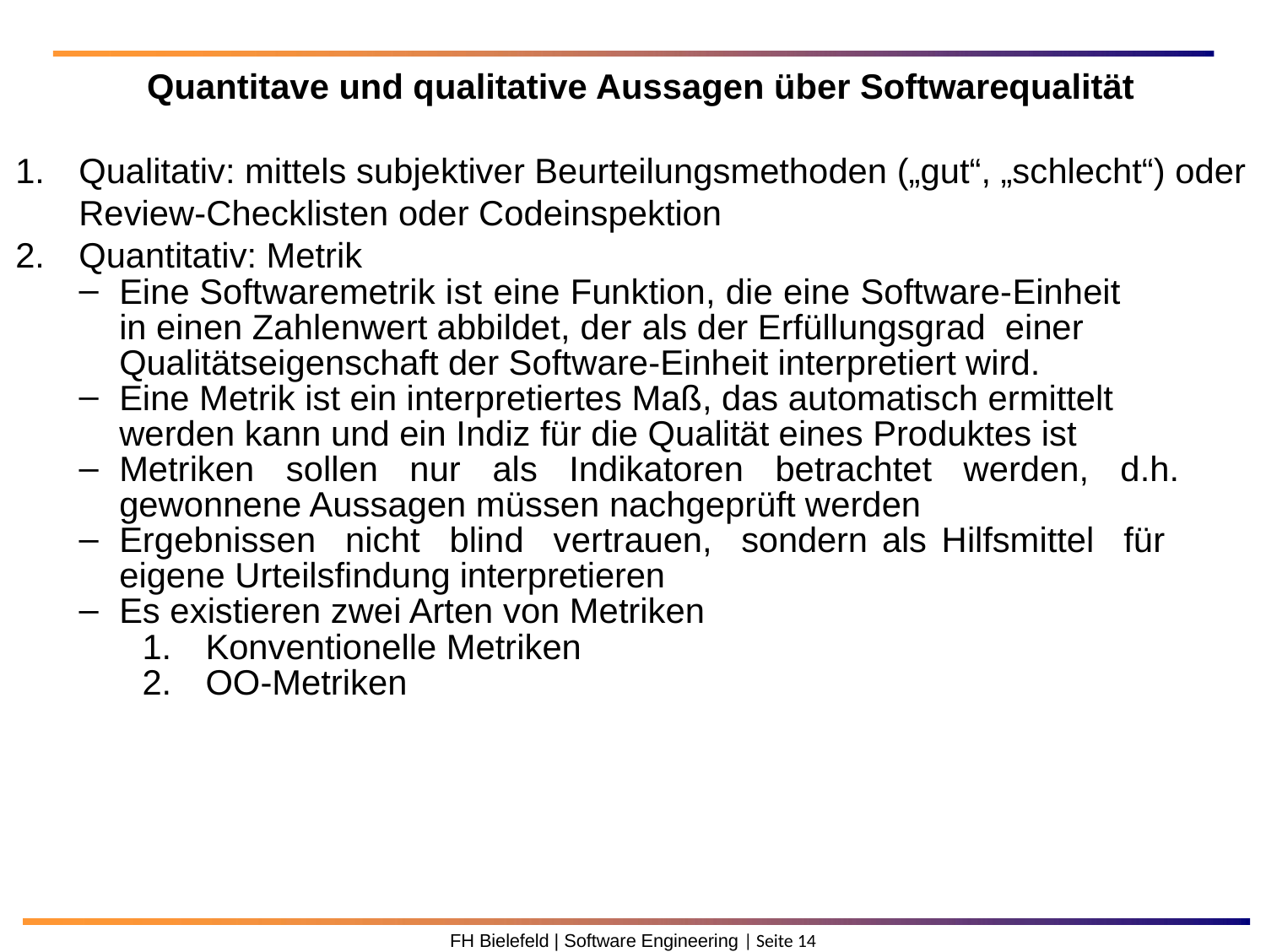

Quantitave und qualitative Aussagen über Softwarequalität

Qualitativ: mittels subjektiver Beurteilungsmethoden („gut“, „schlecht“) oder Review-Checklisten oder Codeinspektion
Quantitativ: Metrik
Eine Softwaremetrik ist eine Funktion, die eine Software-Einheit in einen Zahlenwert abbildet, der als der Erfüllungsgrad  einer  Qualitätseigenschaft der Software-Einheit interpretiert wird.
Eine Metrik ist ein interpretiertes Maß, das automatisch ermittelt werden kann und ein Indiz für die Qualität eines Produktes ist
Metriken sollen nur als Indikatoren betrachtet werden, d.h. gewonnene Aussagen müssen nachgeprüft werden
Ergebnissen  nicht  blind  vertrauen,  sondern als Hilfsmittel  für  eigene Urteilsfindung interpretieren
Es existieren zwei Arten von Metriken
Konventionelle Metriken
OO-Metriken